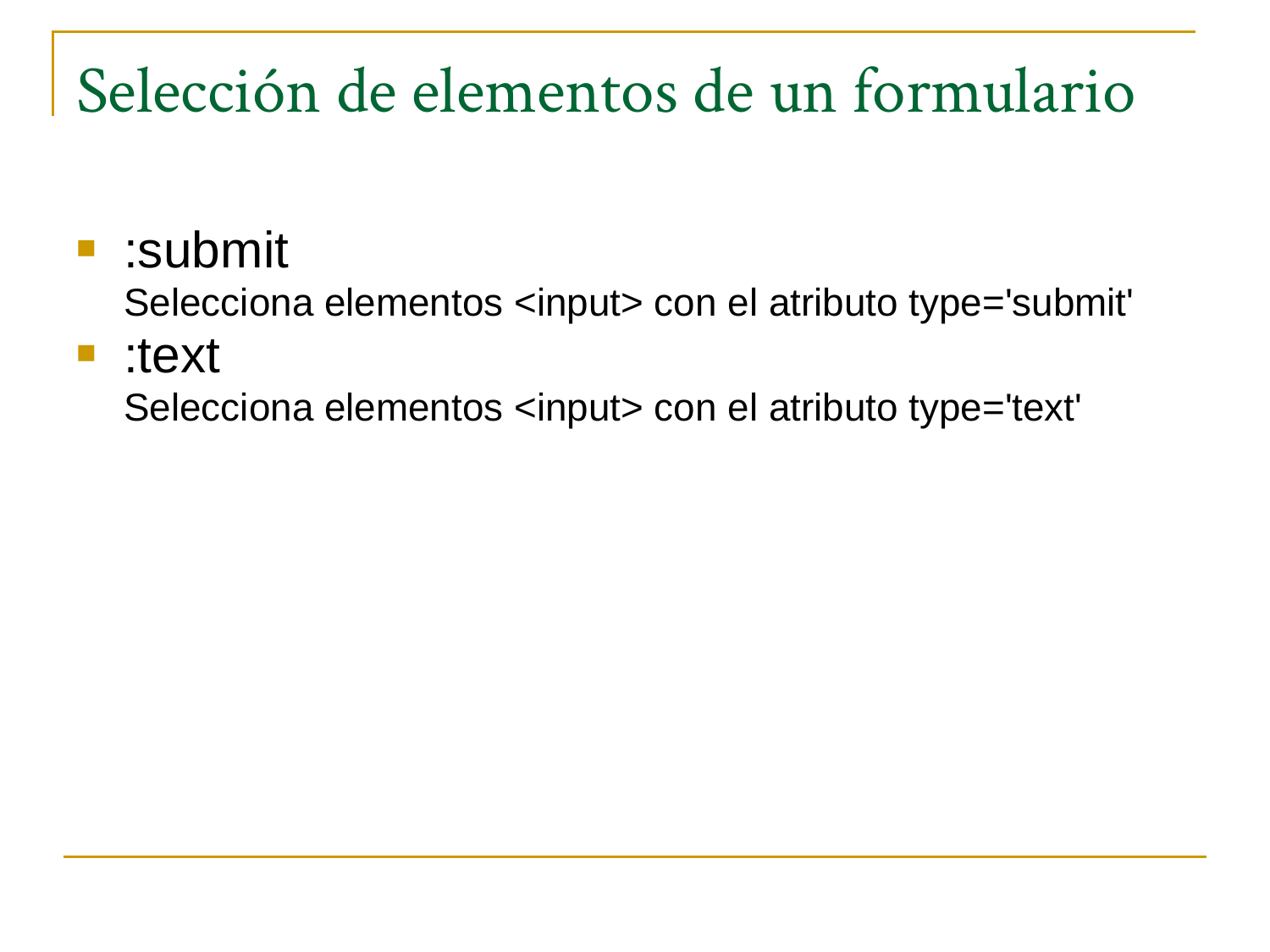

# Selección de elementos de un formulario
:submit
Selecciona elementos <input> con el atributo type='submit'
:text
Selecciona elementos <input> con el atributo type='text'